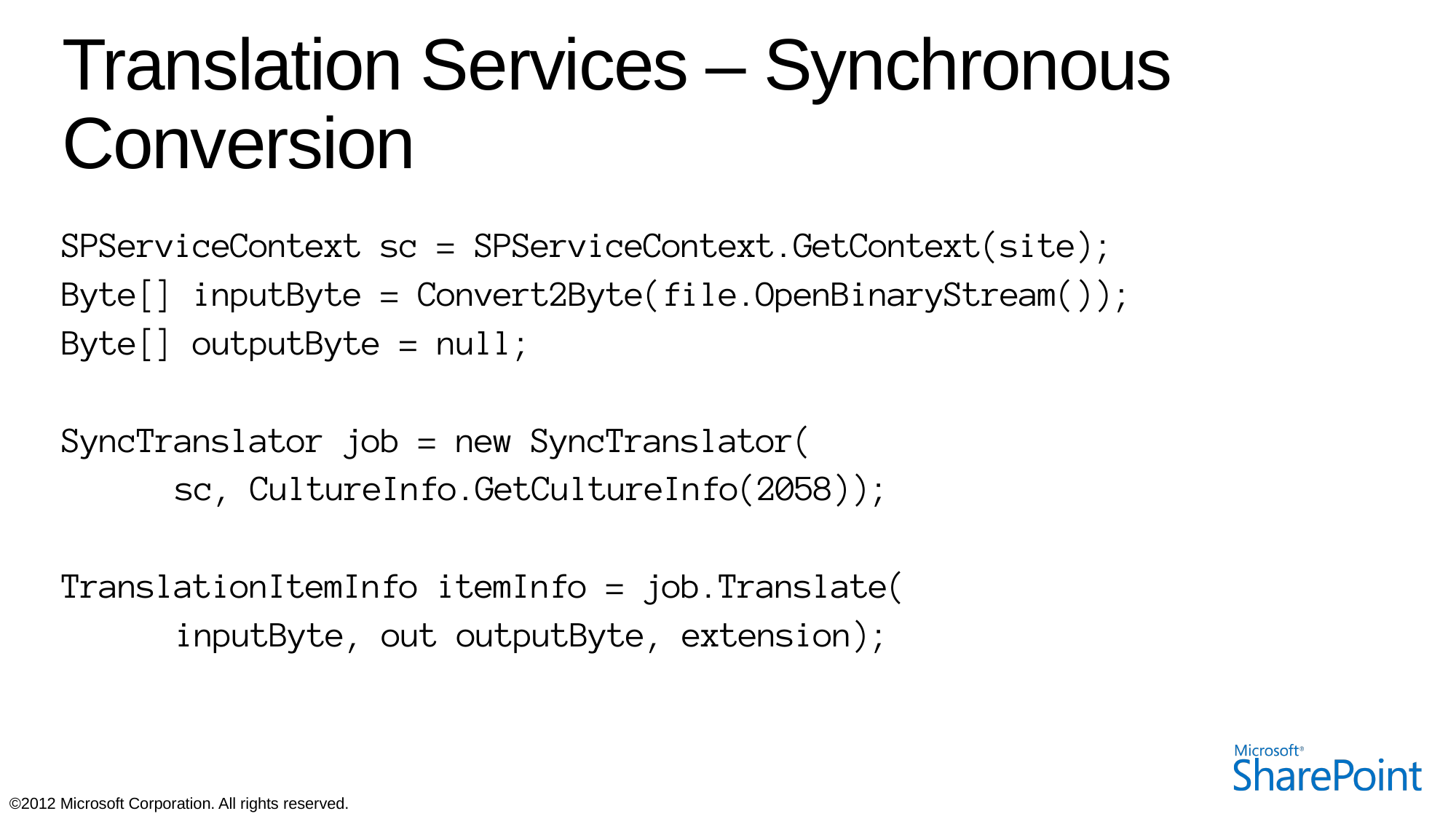

# Translation Services – Synchronous Conversion

SPServiceContext sc = SPServiceContext.GetContext(site);
Byte[] inputByte = Convert2Byte(file.OpenBinaryStream());
Byte[] outputByte = null;

SyncTranslator job = new SyncTranslator(
      sc, CultureInfo.GetCultureInfo(2058));

TranslationItemInfo itemInfo = job.Translate(
      inputByte, out outputByte, extension);